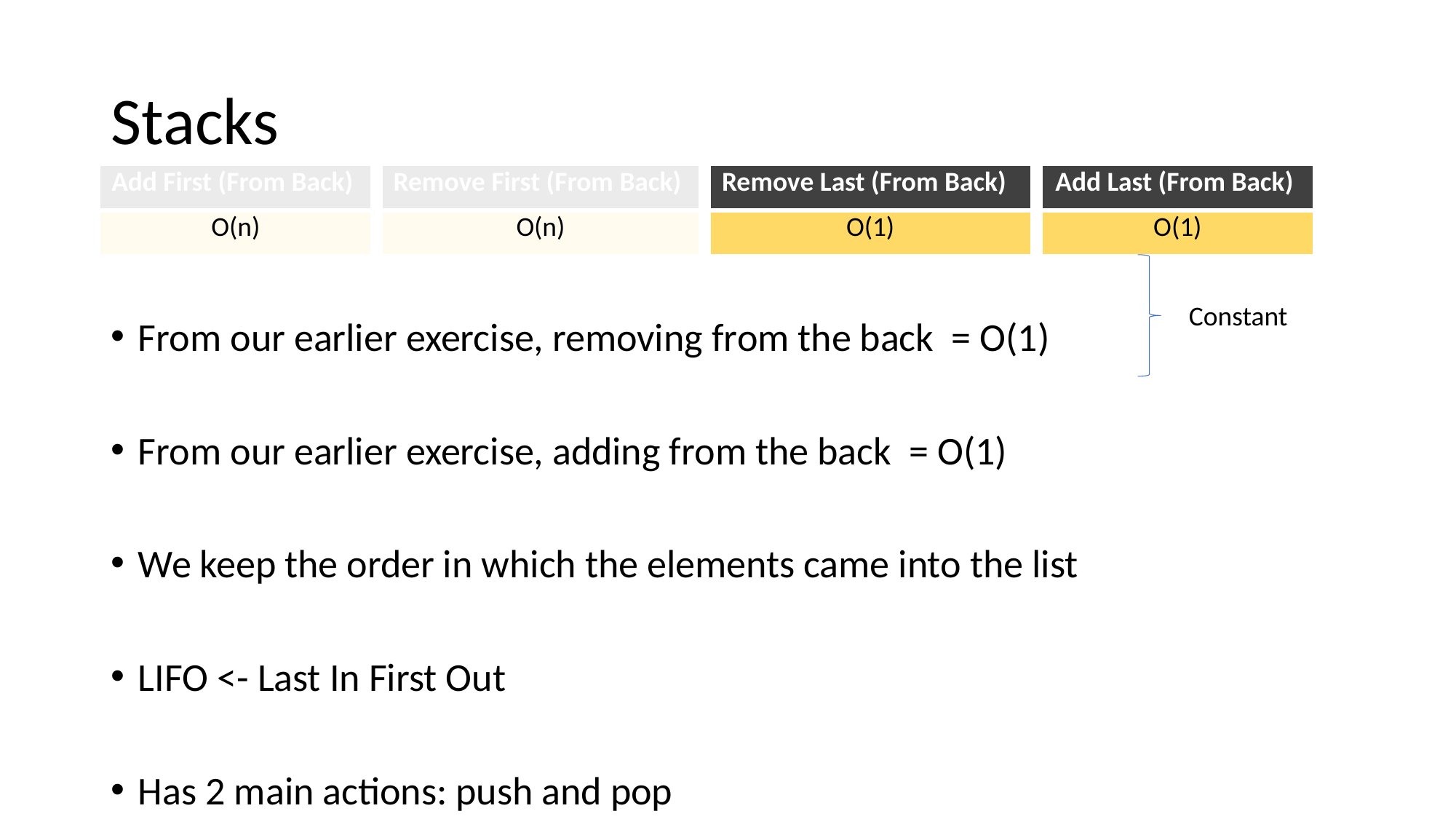

# Stacks
| Add First (From Back) |
| --- |
| O(n) |
| Remove First (From Back) |
| --- |
| O(n) |
| Remove Last (From Back) |
| --- |
| O(1) |
| Add Last (From Back) |
| --- |
| O(1) |
From our earlier exercise, removing from the back  = O(1)
From our earlier exercise, adding from the back  = O(1)
We keep the order in which the elements came into the list
LIFO <- Last In First Out
Has 2 main actions: push and pop

Constant